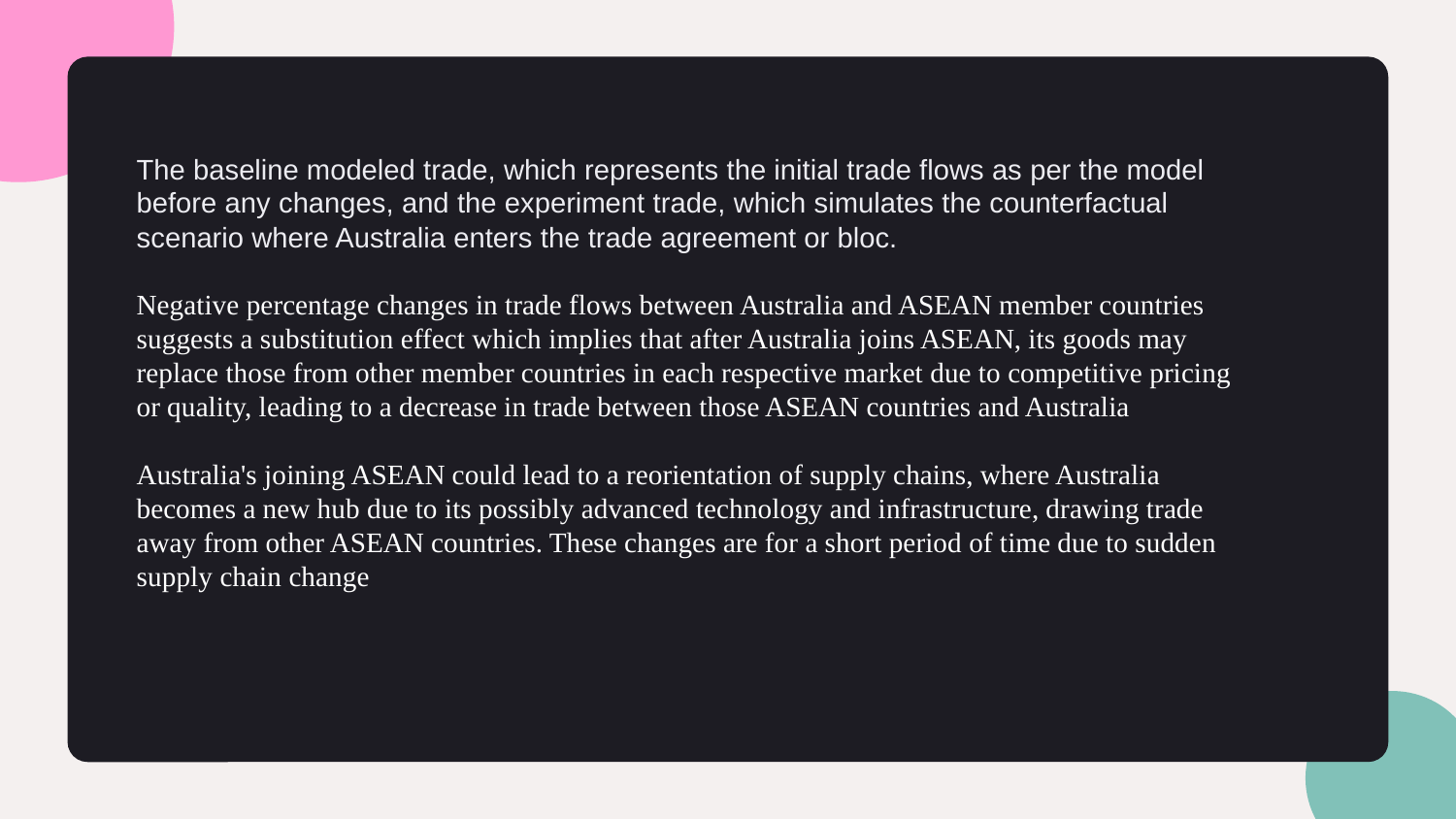

The baseline modeled trade, which represents the initial trade flows as per the model before any changes, and the experiment trade, which simulates the counterfactual scenario where Australia enters the trade agreement or bloc.

Negative percentage changes in trade flows between Australia and ASEAN member countries suggests a substitution effect which implies that after Australia joins ASEAN, its goods may replace those from other member countries in each respective market due to competitive pricing or quality, leading to a decrease in trade between those ASEAN countries and Australia

Australia's joining ASEAN could lead to a reorientation of supply chains, where Australia becomes a new hub due to its possibly advanced technology and infrastructure, drawing trade away from other ASEAN countries. These changes are for a short period of time due to sudden supply chain change